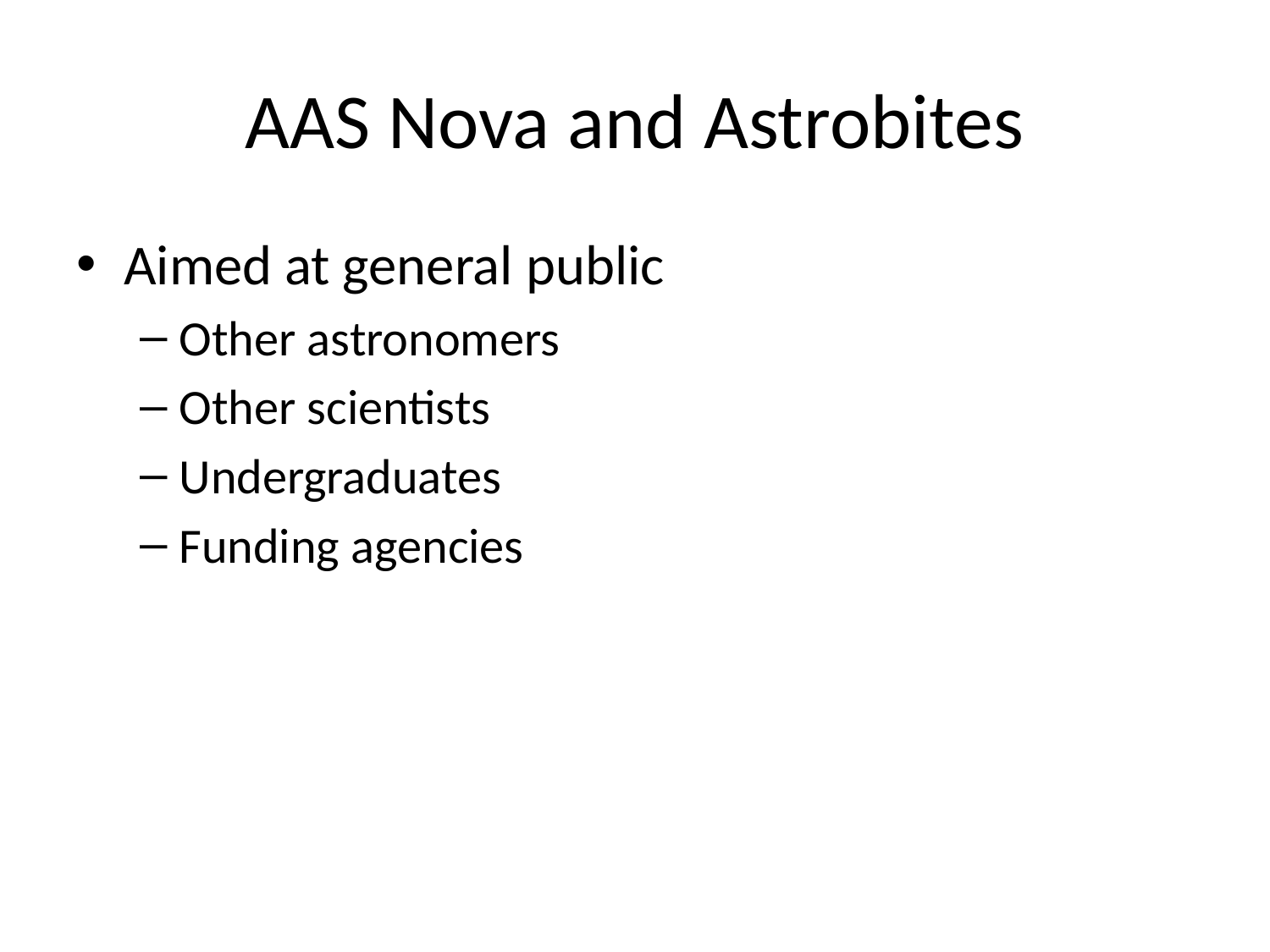

# AAS Nova and Astrobites
Aimed at general public
Other astronomers
Other scientists
Undergraduates
Funding agencies